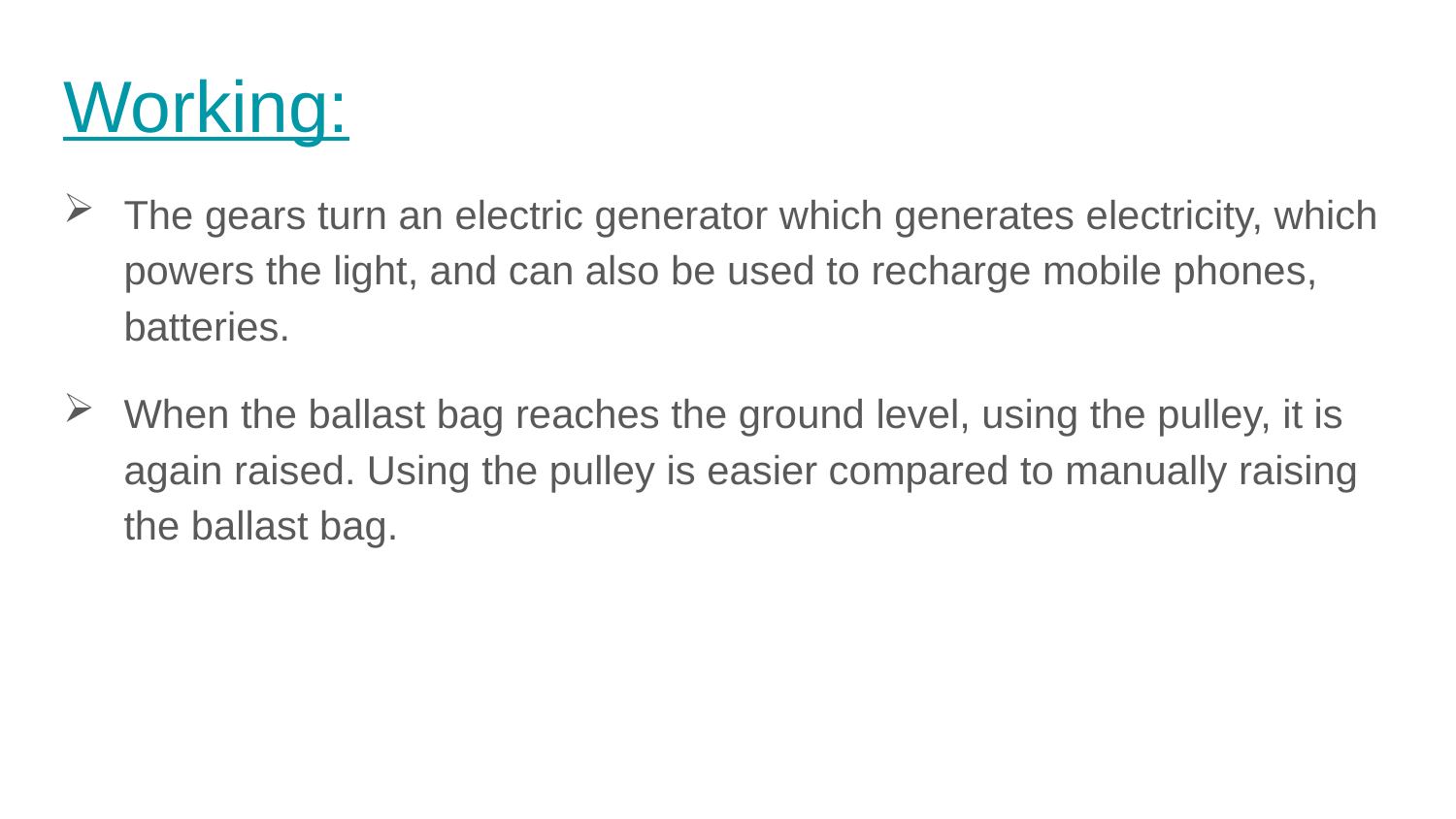

# Working:
The gears turn an electric generator which generates electricity, which powers the light, and can also be used to recharge mobile phones, batteries.
When the ballast bag reaches the ground level, using the pulley, it is again raised. Using the pulley is easier compared to manually raising the ballast bag.